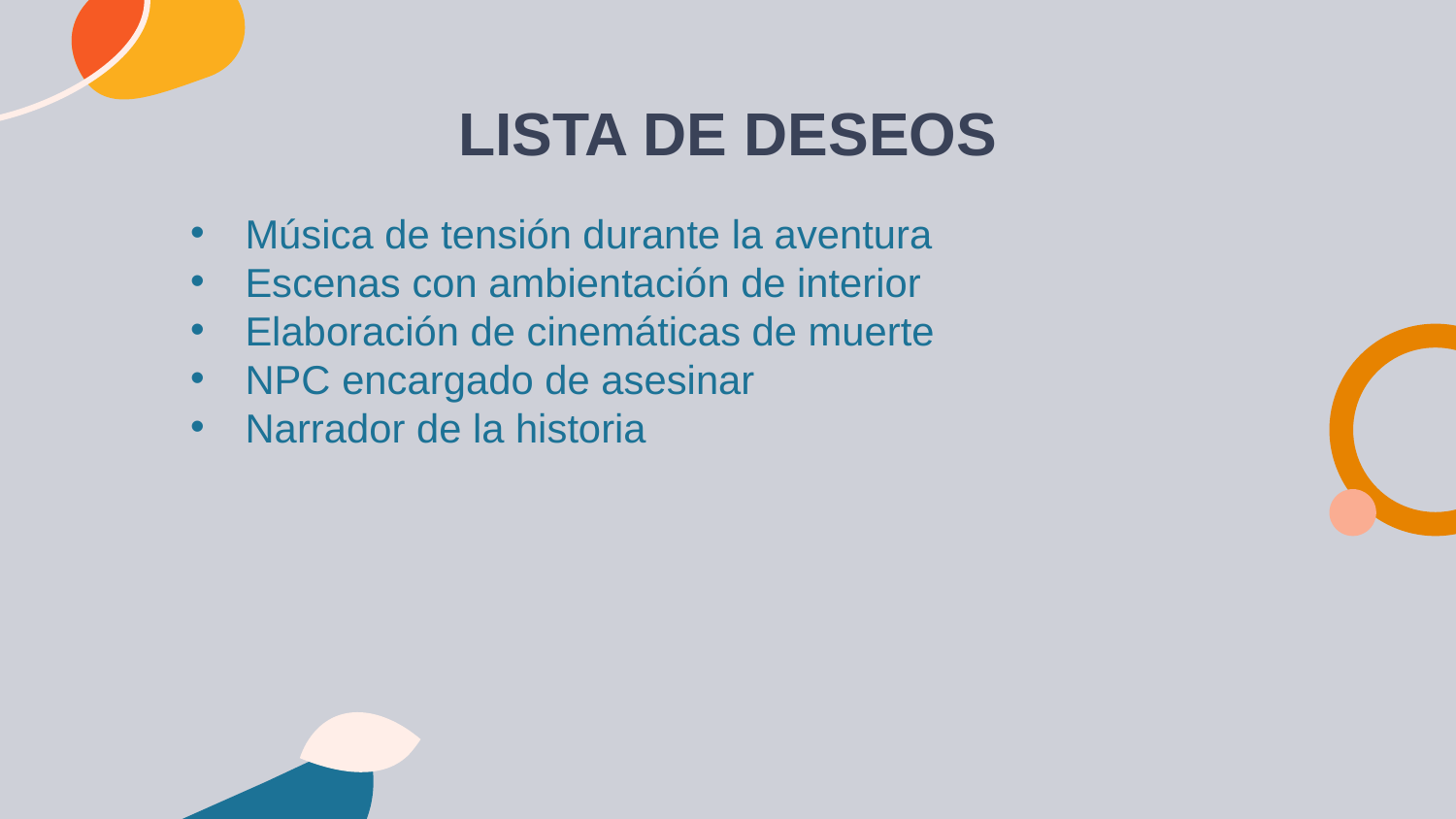

# LISTA DE DESEOS
Música de tensión durante la aventura
Escenas con ambientación de interior
Elaboración de cinemáticas de muerte
NPC encargado de asesinar
Narrador de la historia